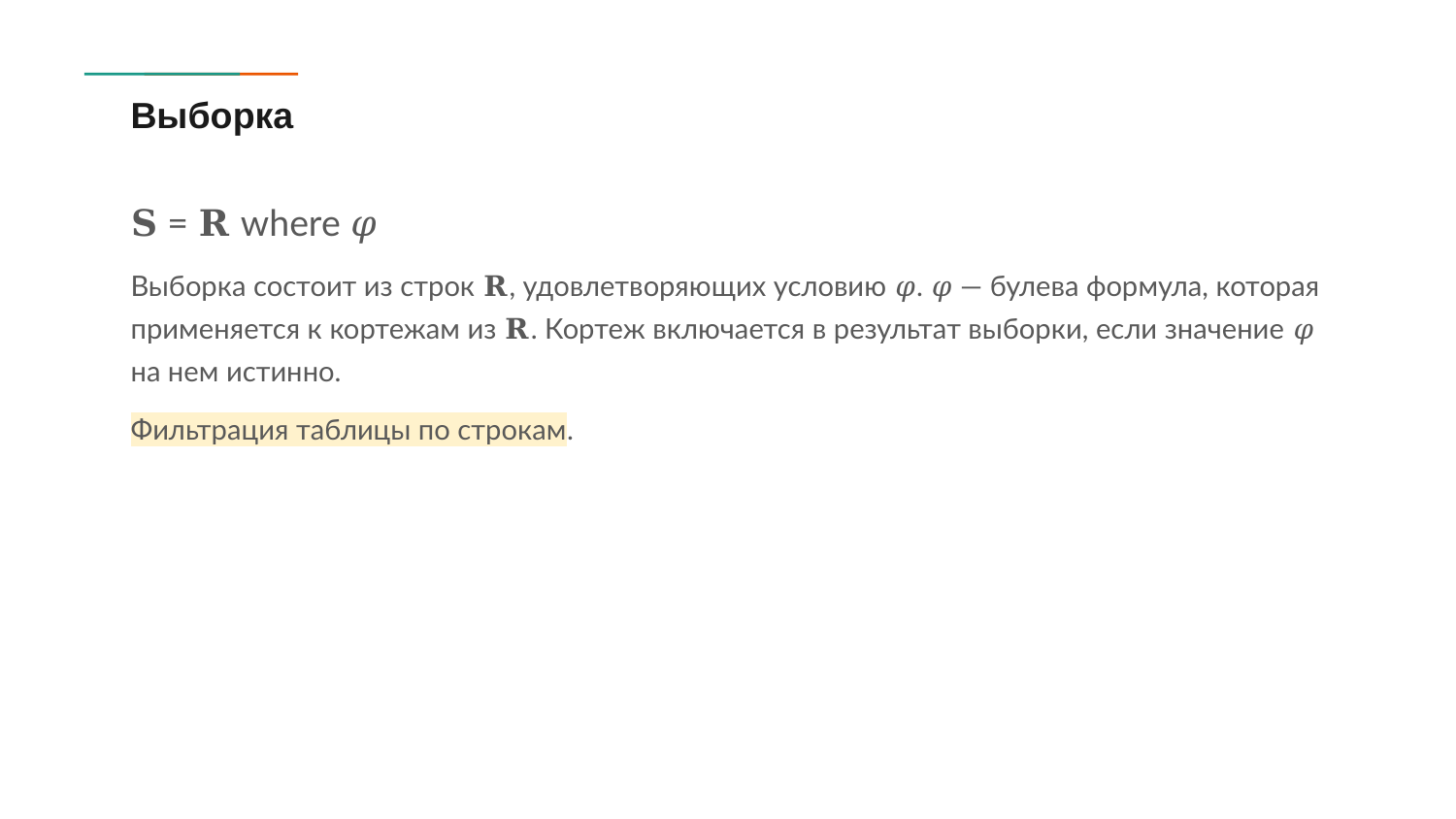

# Выборка
𝐒 = 𝐑 where 𝜑
Выборка состоит из строк 𝐑, удовлетворяющих условию 𝜑. 𝜑 — булева формула, которая применяется к кортежам из 𝐑. Кортеж включается в результат выборки, если значение 𝜑 на нем истинно.
Фильтрация таблицы по строкам.